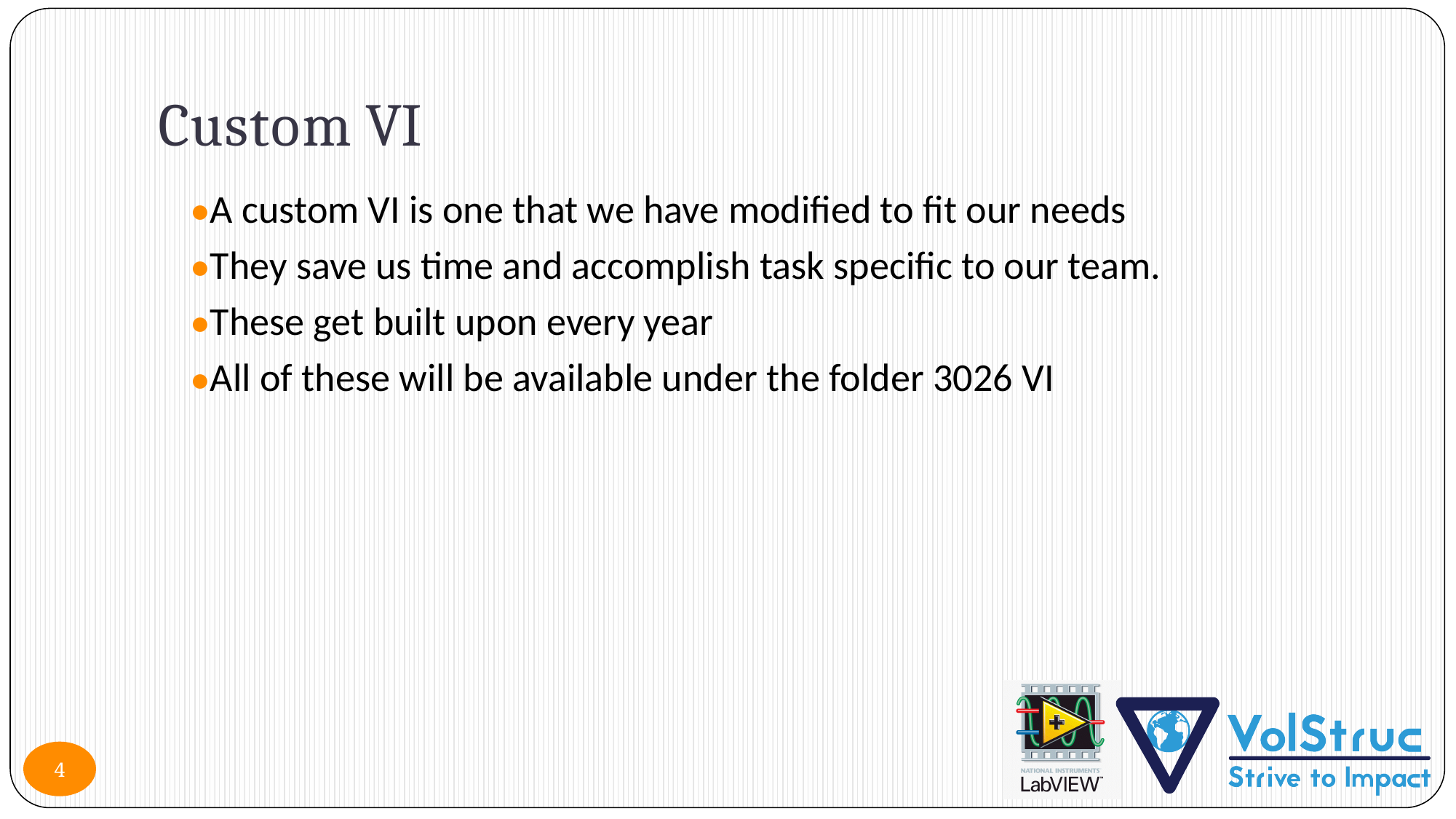

# Custom VI
A custom VI is one that we have modified to fit our needs
They save us time and accomplish task specific to our team.
These get built upon every year
All of these will be available under the folder 3026 VI
4